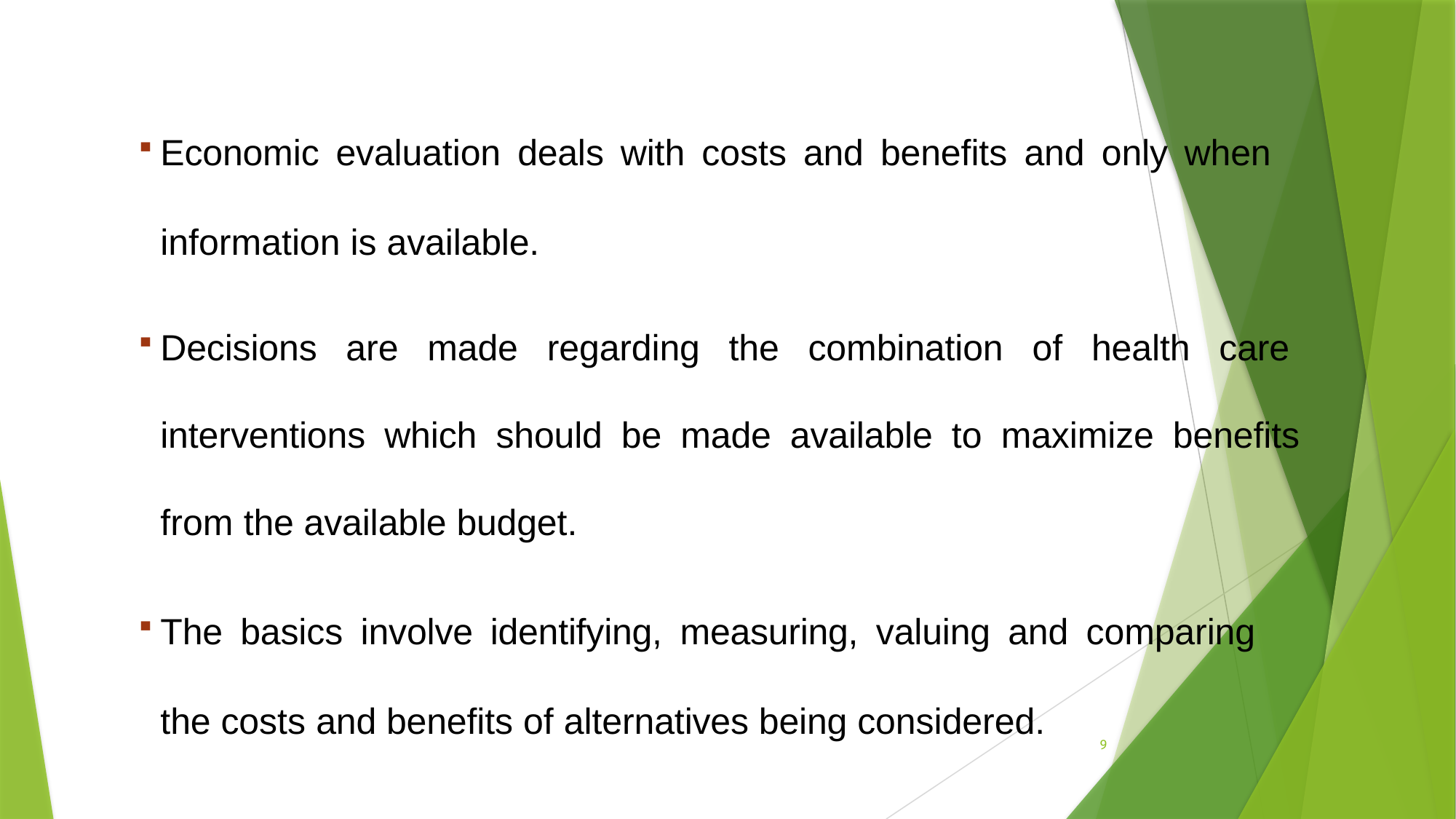

Economic evaluation deals with costs and benefits and only when

information is available.
Decisions are made regarding the combination of health care  interventions which should be made available to maximize benefits  from the available budget.

The basics involve identifying, measuring, valuing and comparing

the costs and benefits of alternatives being considered.
9